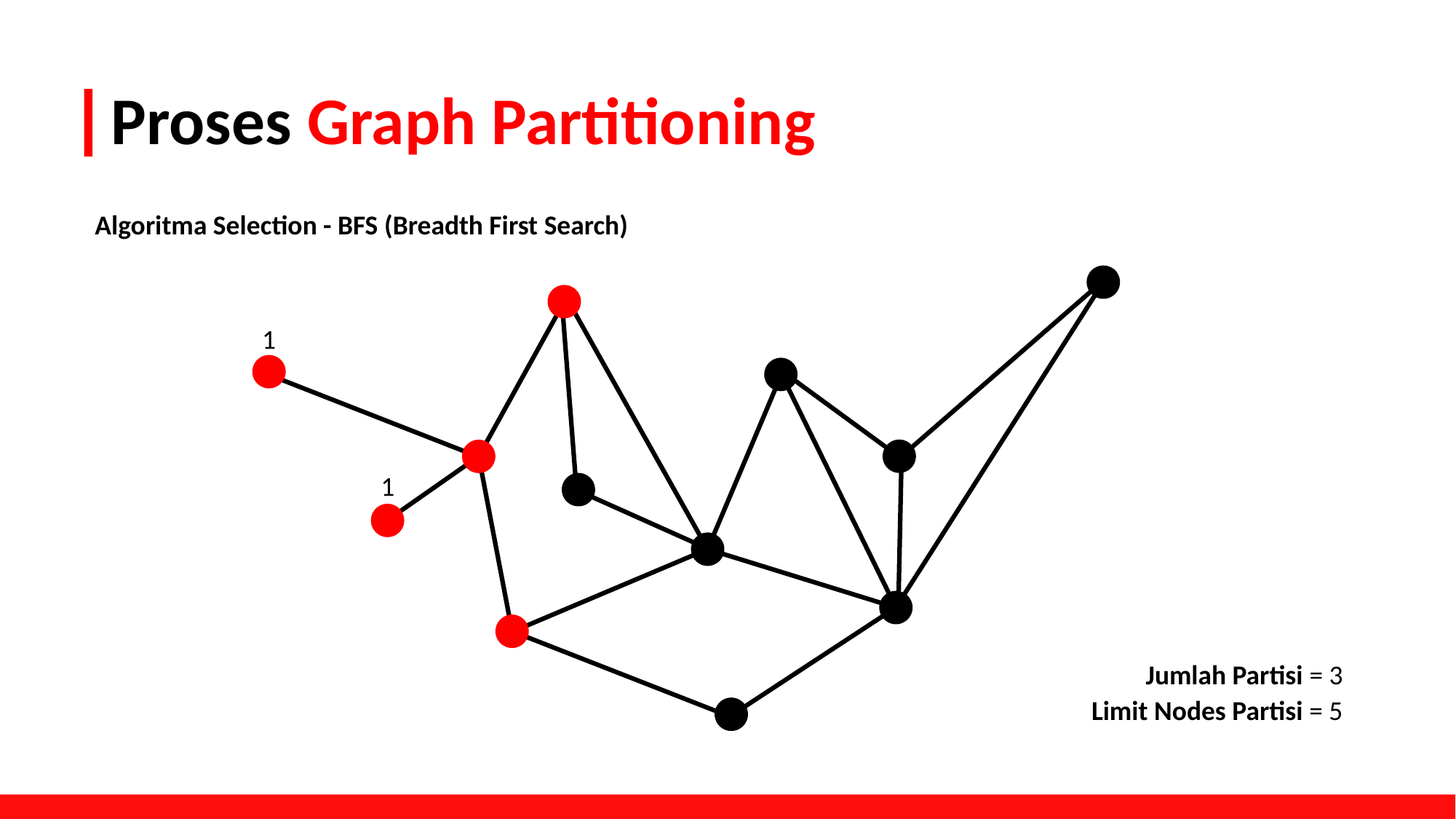

# Proses Graph Partitioning

Algoritma Selection - BFS (Breadth First Search)

1

1

Jumlah Partisi = 3
Limit Nodes Partisi = 5